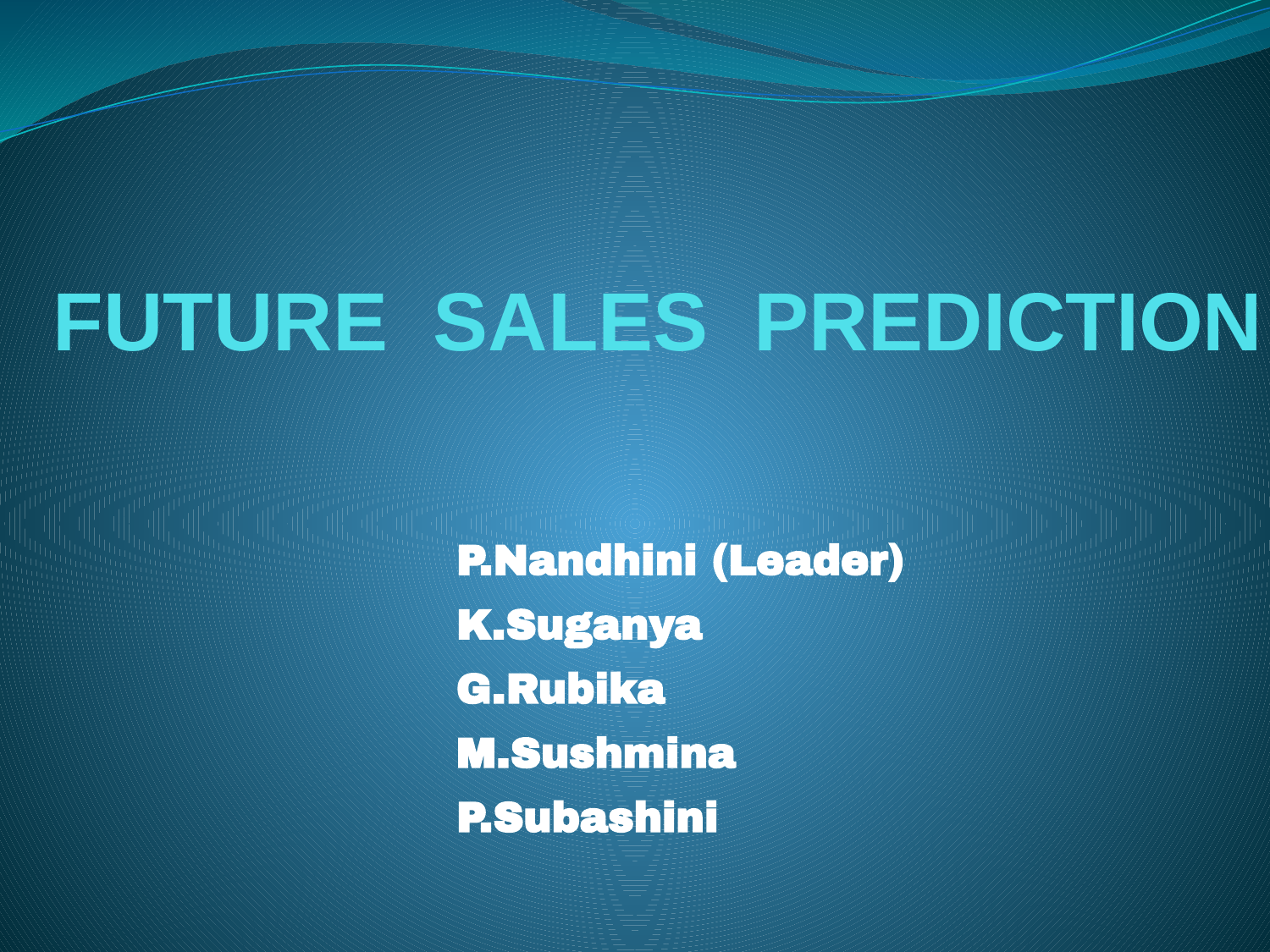

# FUTURE  SALES  PREDICTION

P.Nandhini (Leader)
K.Suganya
G.Rubika
M.Sushmina
P.Subashini